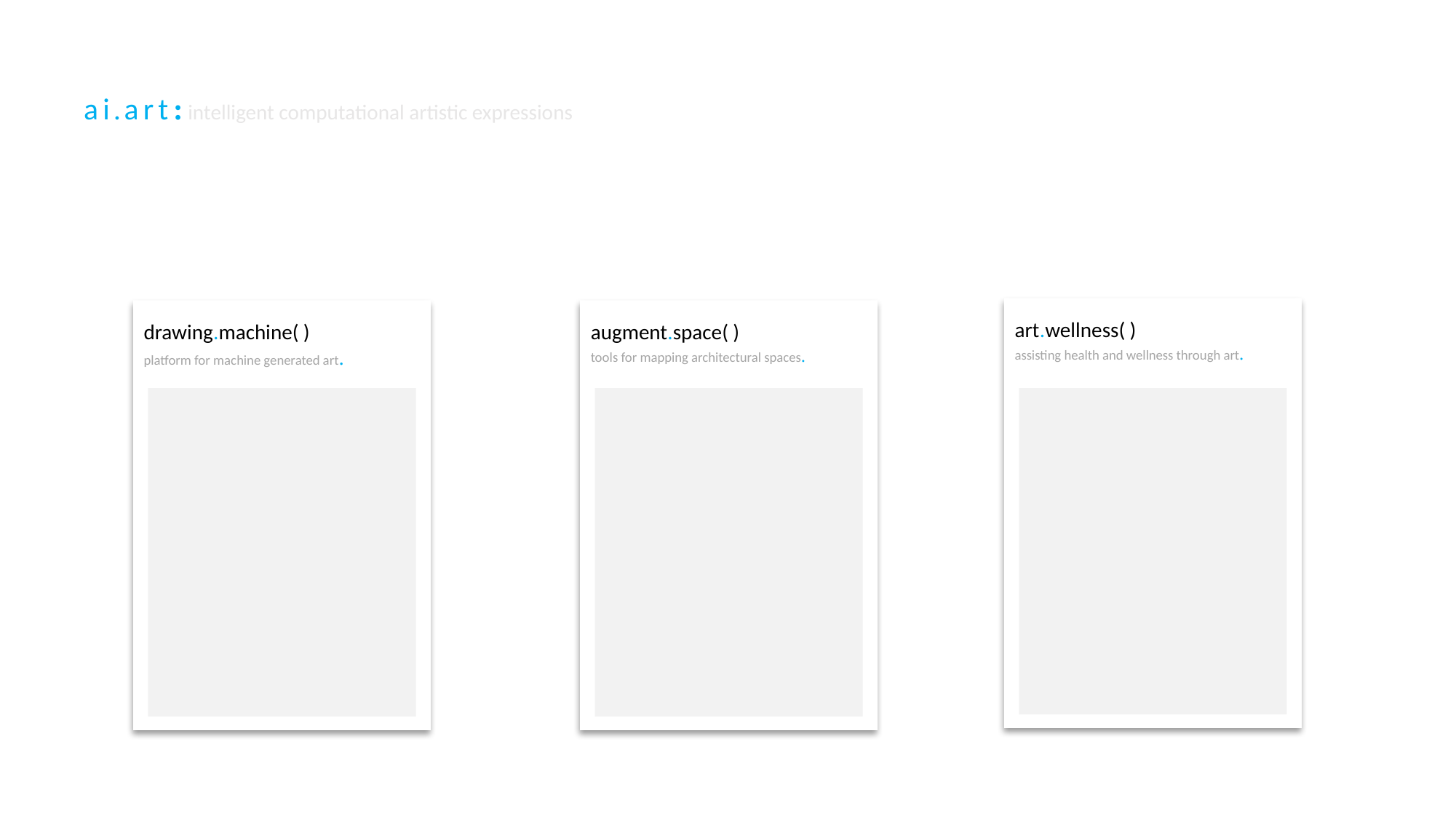

ai.art:intelligent computational artistic expressions

art.wellness()
assisting health and wellness through art.

drawing.machine()
platform for machine generated art.

augment.space()
tools for mapping architectural spaces.